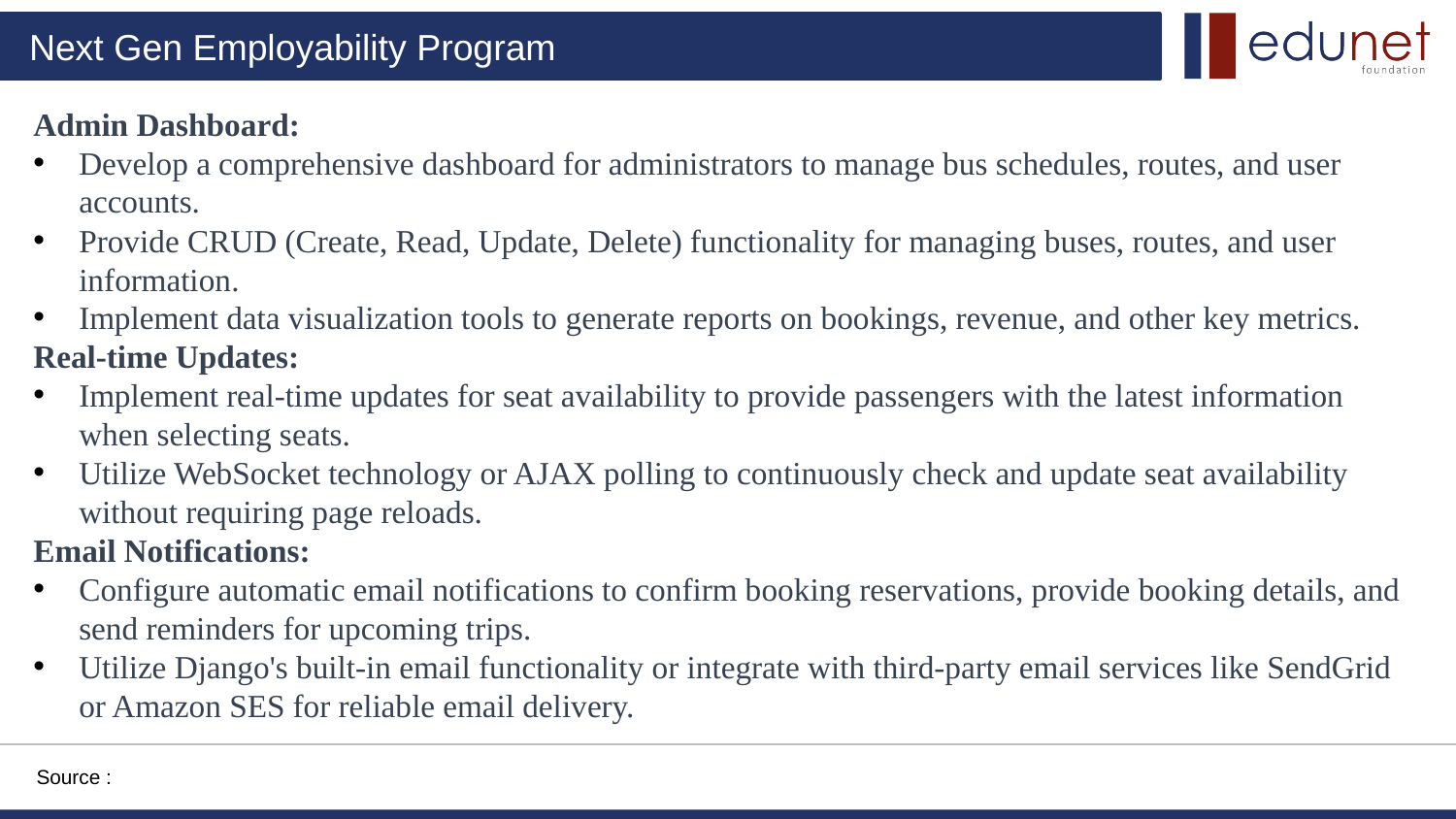

Admin Dashboard:
Develop a comprehensive dashboard for administrators to manage bus schedules, routes, and user accounts.
Provide CRUD (Create, Read, Update, Delete) functionality for managing buses, routes, and user information.
Implement data visualization tools to generate reports on bookings, revenue, and other key metrics.
Real-time Updates:
Implement real-time updates for seat availability to provide passengers with the latest information when selecting seats.
Utilize WebSocket technology or AJAX polling to continuously check and update seat availability without requiring page reloads.
Email Notifications:
Configure automatic email notifications to confirm booking reservations, provide booking details, and send reminders for upcoming trips.
Utilize Django's built-in email functionality or integrate with third-party email services like SendGrid or Amazon SES for reliable email delivery.
Source :